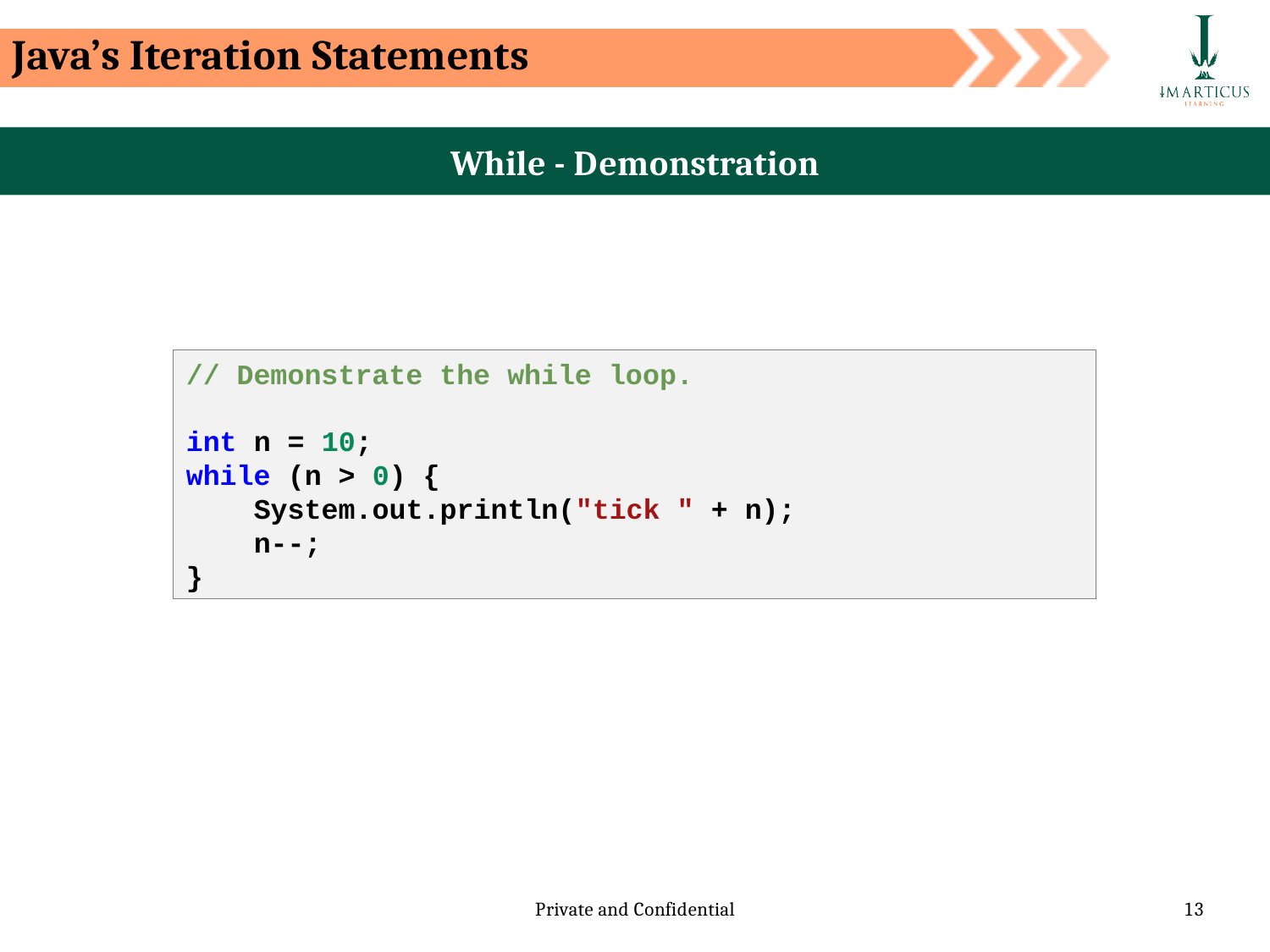

Java’s Iteration Statements

While - Demonstration
// Demonstrate the while loop.

int n = 10;
while (n > 0) {
    System.out.println("tick " + n);
    n--;
}